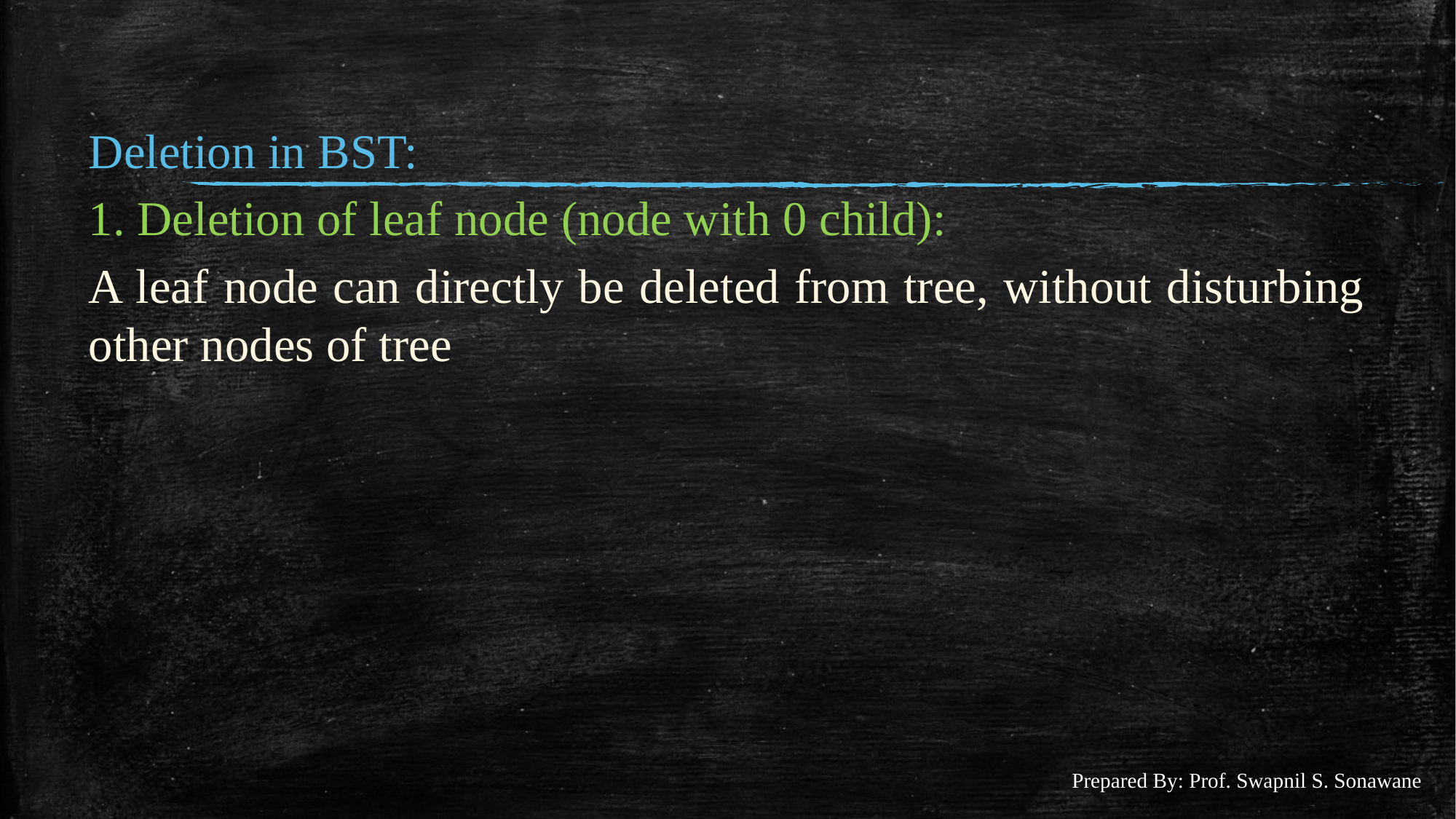

#
Deletion in BST:
1. Deletion of leaf node (node with 0 child):
A leaf node can directly be deleted from tree, without disturbing other nodes of tree
Prepared By: Prof. Swapnil S. Sonawane